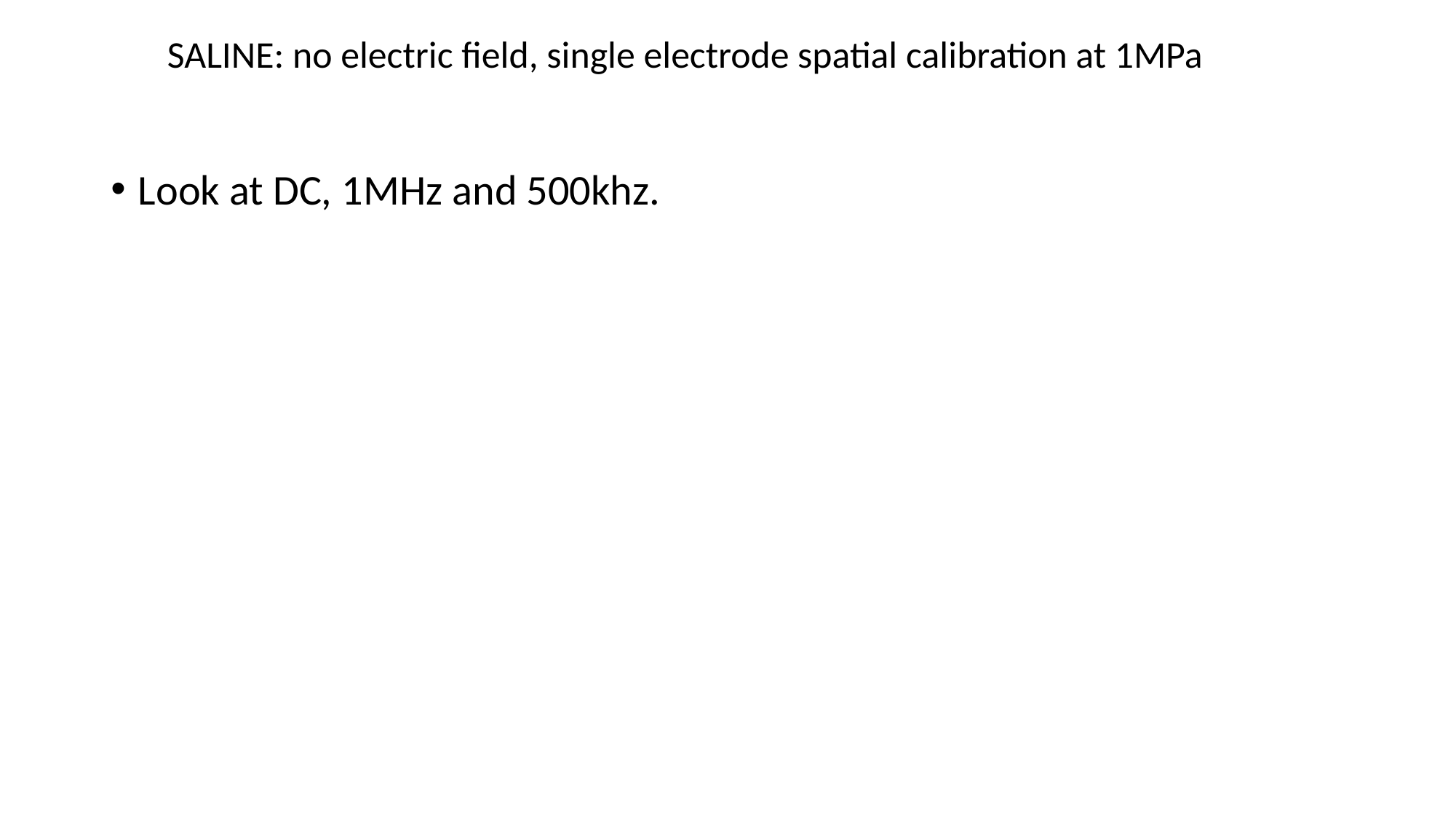

SALINE: no electric field, single electrode spatial calibration at 1MPa
Look at DC, 1MHz and 500khz.